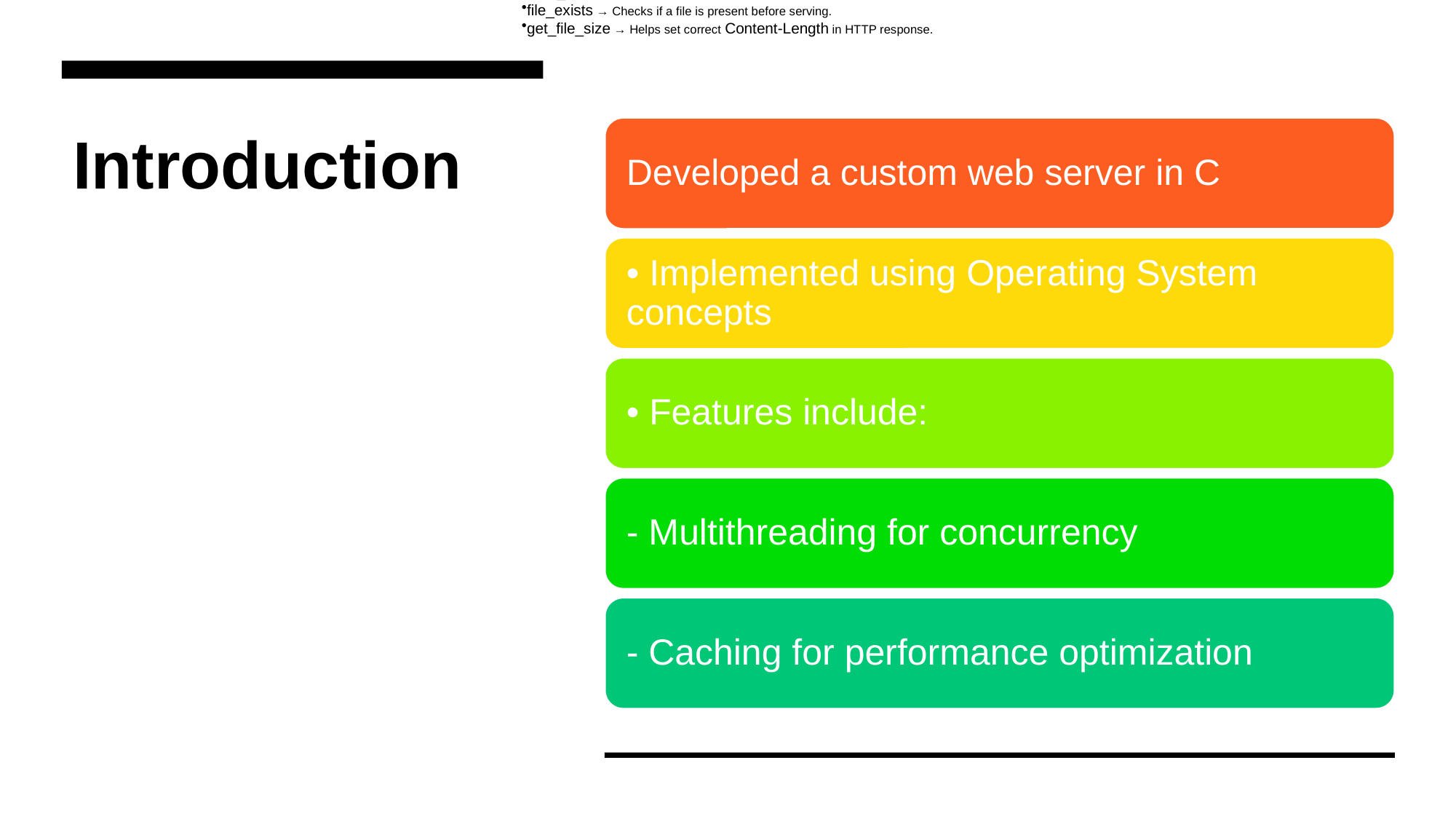

save_file → Saves uploaded content to disk.
read_file → Reads requested file to send to client.
file_exists → Checks if a file is present before serving.
get_file_size → Helps set correct Content-Length in HTTP response.

# Introduction
Developed a custom web server in C
• Implemented using Operating System concepts
• Features include:
- Multithreading for concurrency
- Caching for performance optimization